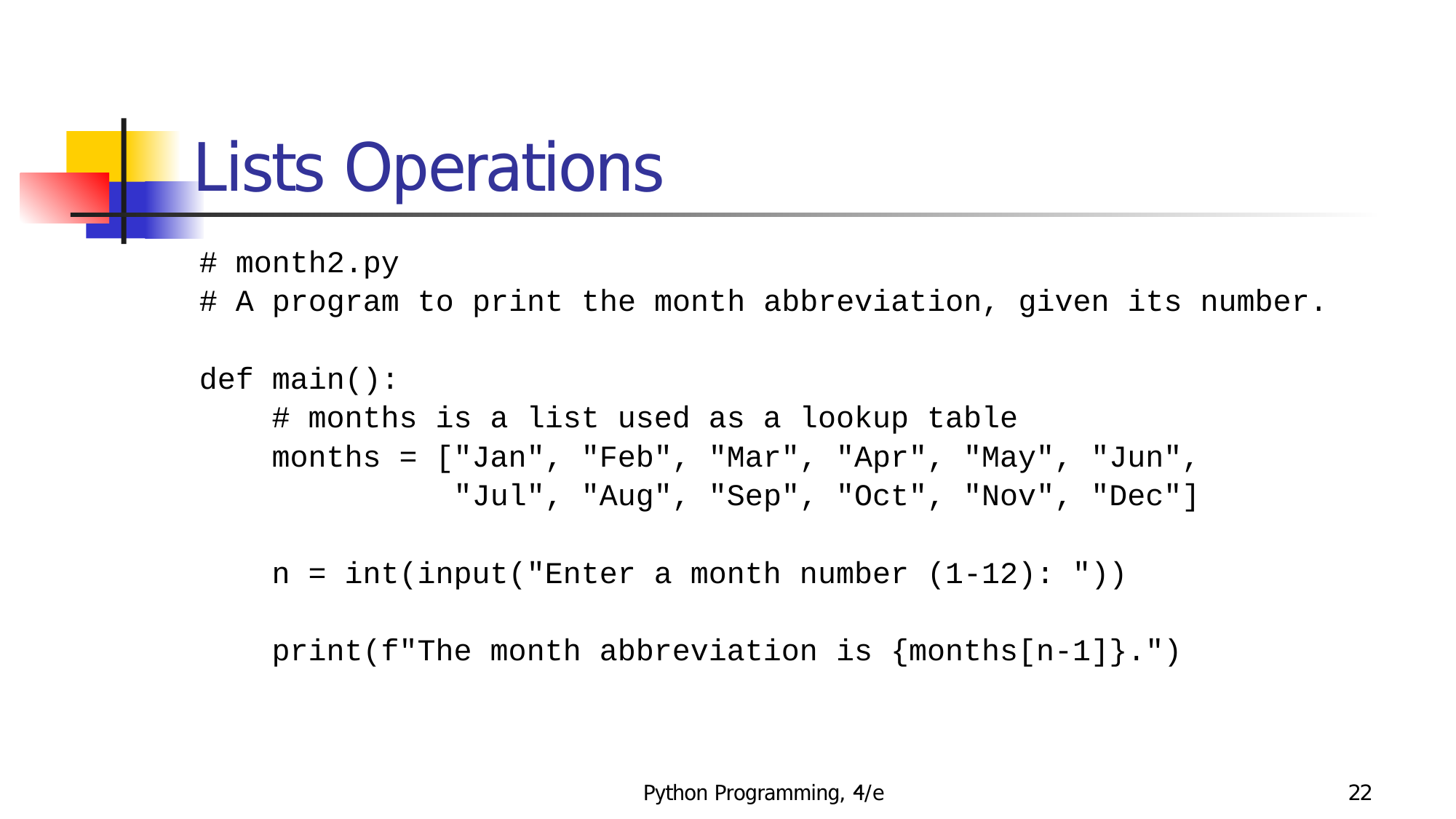

# Lists Operations
# month2.py
# A program to print the month abbreviation, given its number.

def main():
    # months is a list used as a lookup table
    months = ["Jan", "Feb", "Mar", "Apr", "May", "Jun",
              "Jul", "Aug", "Sep", "Oct", "Nov", "Dec"]

    n = int(input("Enter a month number (1-12): "))

    print(f"The month abbreviation is {months[n-1]}.")
Python Programming, 4/e
22